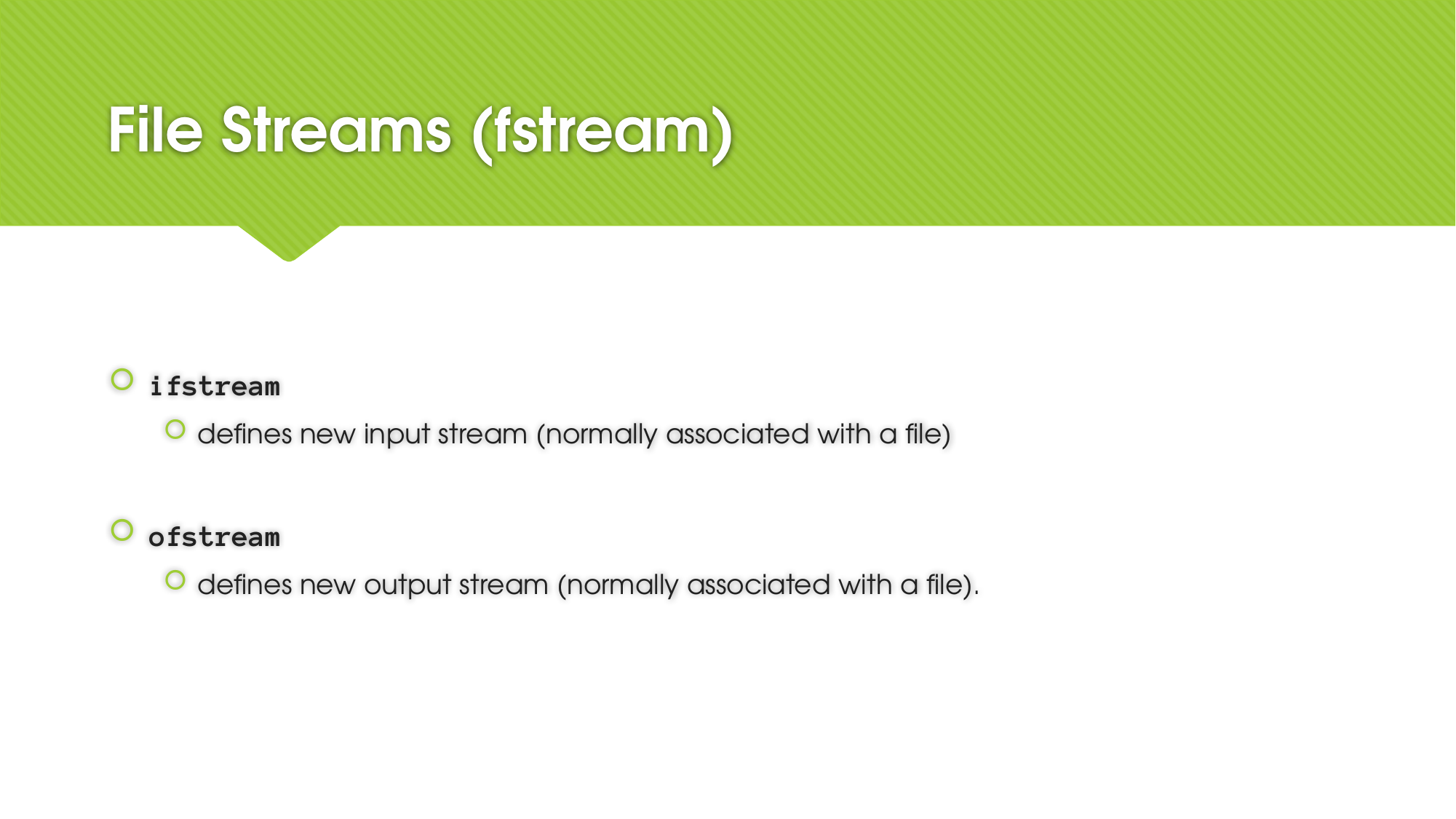

# File Streams (fstream)
ifstream
defines new input stream (normally associated with a file)

ofstream
defines new output stream (normally associated with a file).